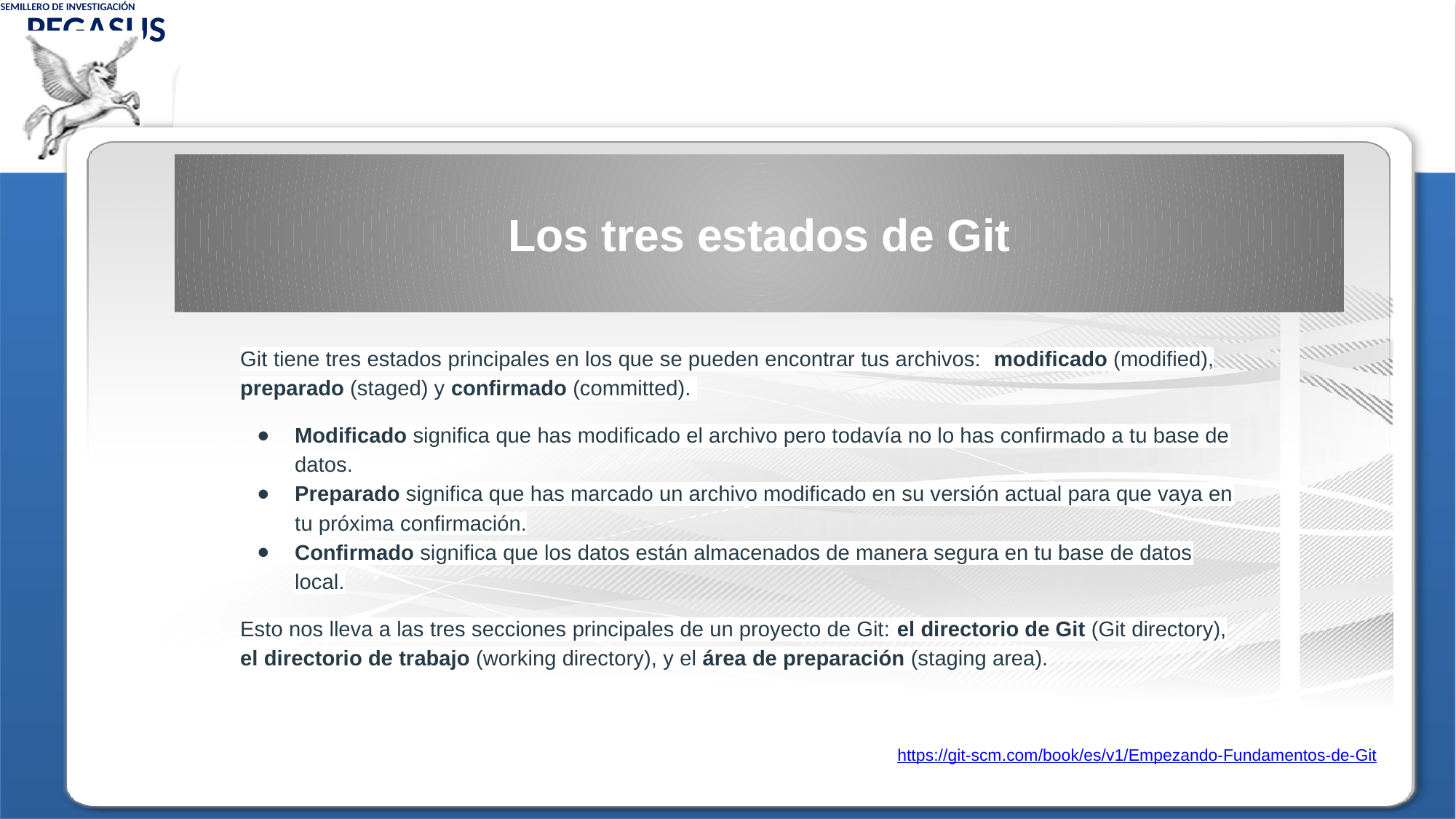

Los tres estados de Git
Git tiene tres estados principales en los que se pueden encontrar tus archivos:  modificado (modified), preparado (staged) y confirmado (committed).
Modificado significa que has modificado el archivo pero todavía no lo has confirmado a tu base de datos.
Preparado significa que has marcado un archivo modificado en su versión actual para que vaya en tu próxima confirmación.
Confirmado significa que los datos están almacenados de manera segura en tu base de datos local.
Esto nos lleva a las tres secciones principales de un proyecto de Git: el directorio de Git (Git directory), el directorio de trabajo (working directory), y el área de preparación (staging area).

https://git-scm.com/book/es/v1/Empezando-Fundamentos-de-Git